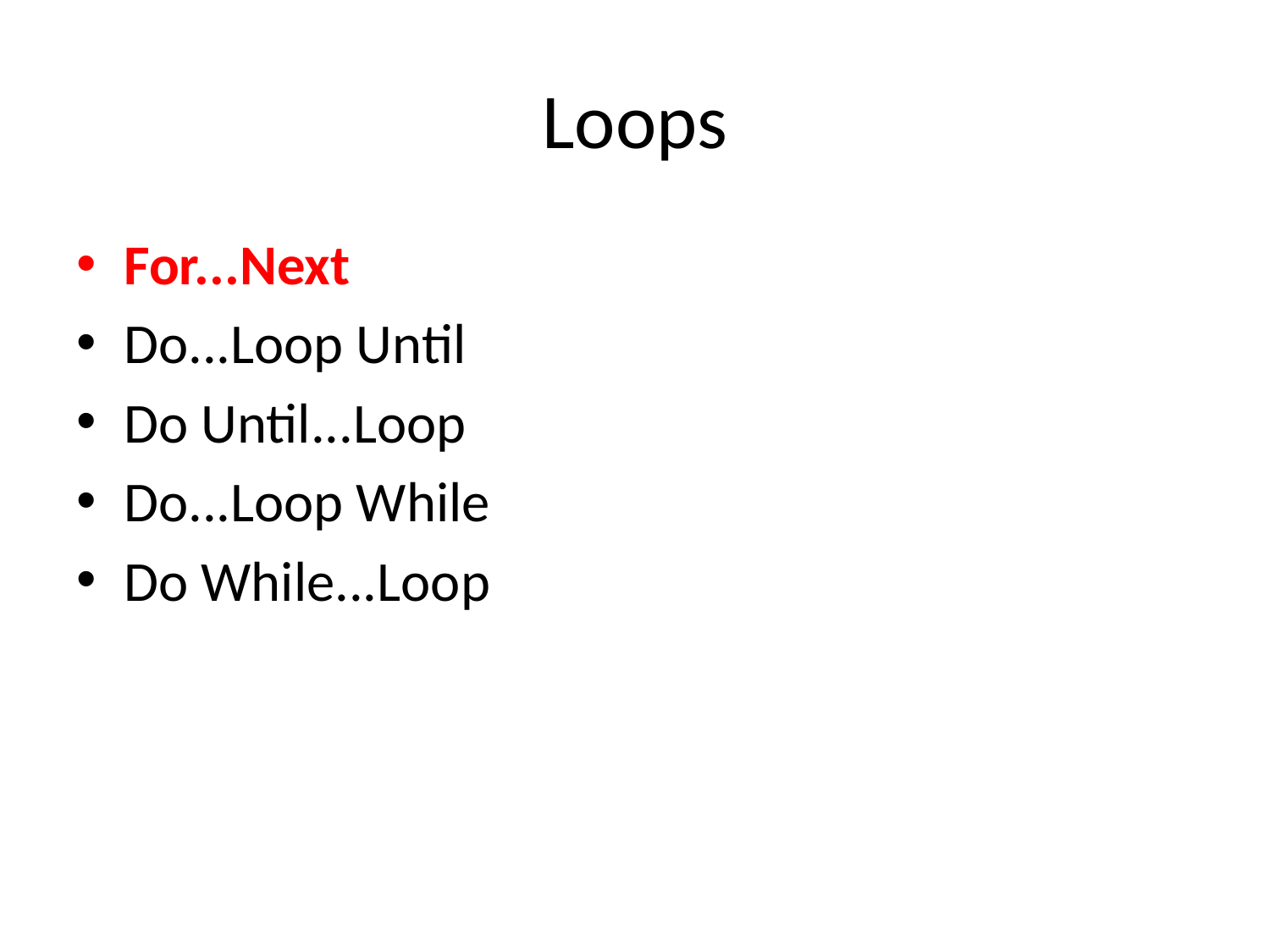

# Loops
For...Next
Do...Loop Until
Do Until...Loop
Do...Loop While
Do While...Loop